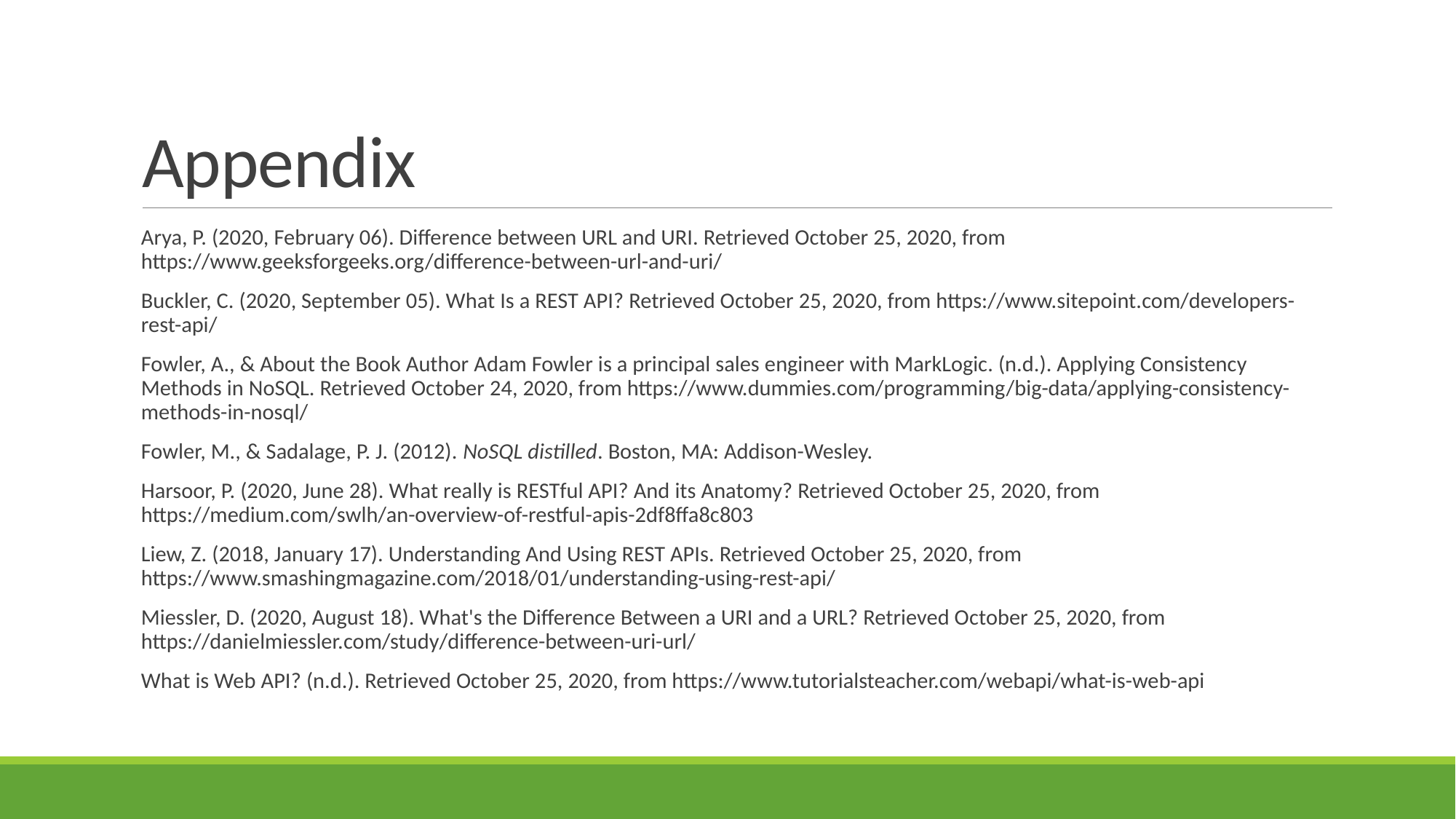

# Appendix
Arya, P. (2020, February 06). Difference between URL and URI. Retrieved October 25, 2020, from https://www.geeksforgeeks.org/difference-between-url-and-uri/
Buckler, C. (2020, September 05). What Is a REST API? Retrieved October 25, 2020, from https://www.sitepoint.com/developers-rest-api/
Fowler, A., & About the Book Author Adam Fowler is a principal sales engineer with MarkLogic. (n.d.). Applying Consistency Methods in NoSQL. Retrieved October 24, 2020, from https://www.dummies.com/programming/big-data/applying-consistency-methods-in-nosql/
Fowler, M., & Sadalage, P. J. (2012). NoSQL distilled. Boston, MA: Addison-Wesley.
Harsoor, P. (2020, June 28). What really is RESTful API? And its Anatomy? Retrieved October 25, 2020, from https://medium.com/swlh/an-overview-of-restful-apis-2df8ffa8c803
Liew, Z. (2018, January 17). Understanding And Using REST APIs. Retrieved October 25, 2020, from https://www.smashingmagazine.com/2018/01/understanding-using-rest-api/
Miessler, D. (2020, August 18). What's the Difference Between a URI and a URL? Retrieved October 25, 2020, from https://danielmiessler.com/study/difference-between-uri-url/
What is Web API? (n.d.). Retrieved October 25, 2020, from https://www.tutorialsteacher.com/webapi/what-is-web-api